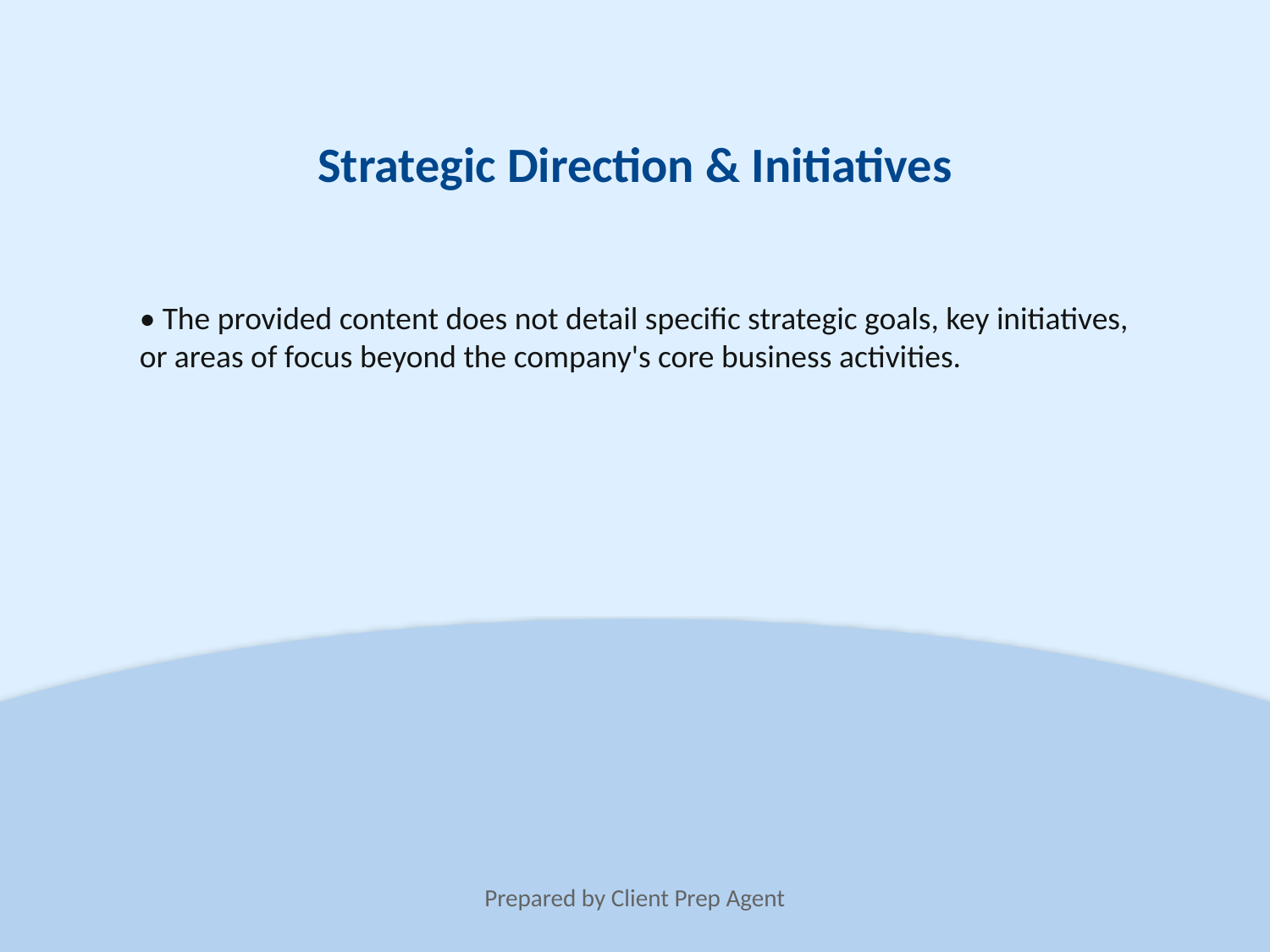

Strategic Direction & Initiatives

• The provided content does not detail specific strategic goals, key initiatives, or areas of focus beyond the company's core business activities.

Prepared by Client Prep Agent